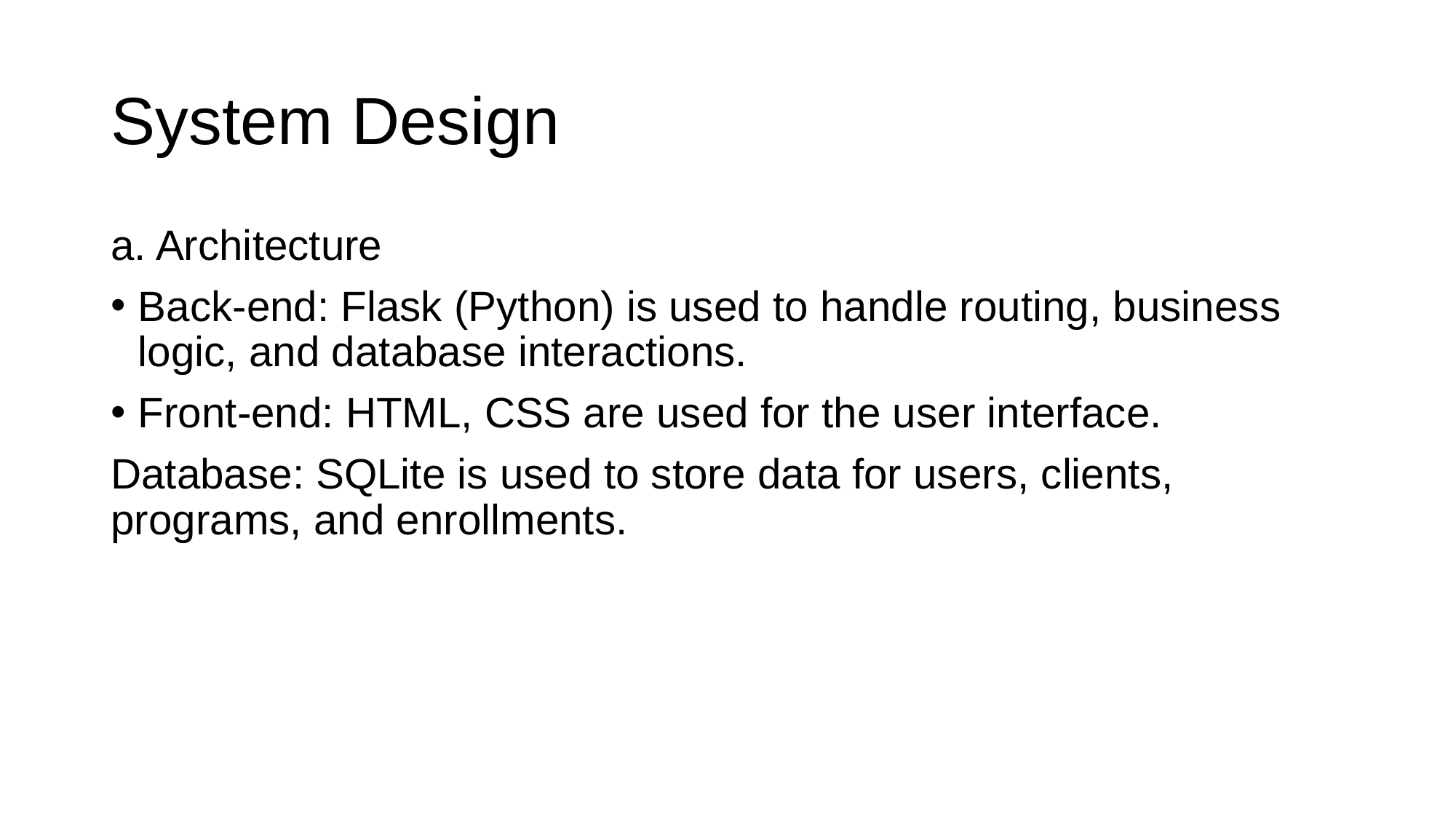

# System Design
a. Architecture
Back-end: Flask (Python) is used to handle routing, business logic, and database interactions.
Front-end: HTML, CSS are used for the user interface.
Database: SQLite is used to store data for users, clients, programs, and enrollments.